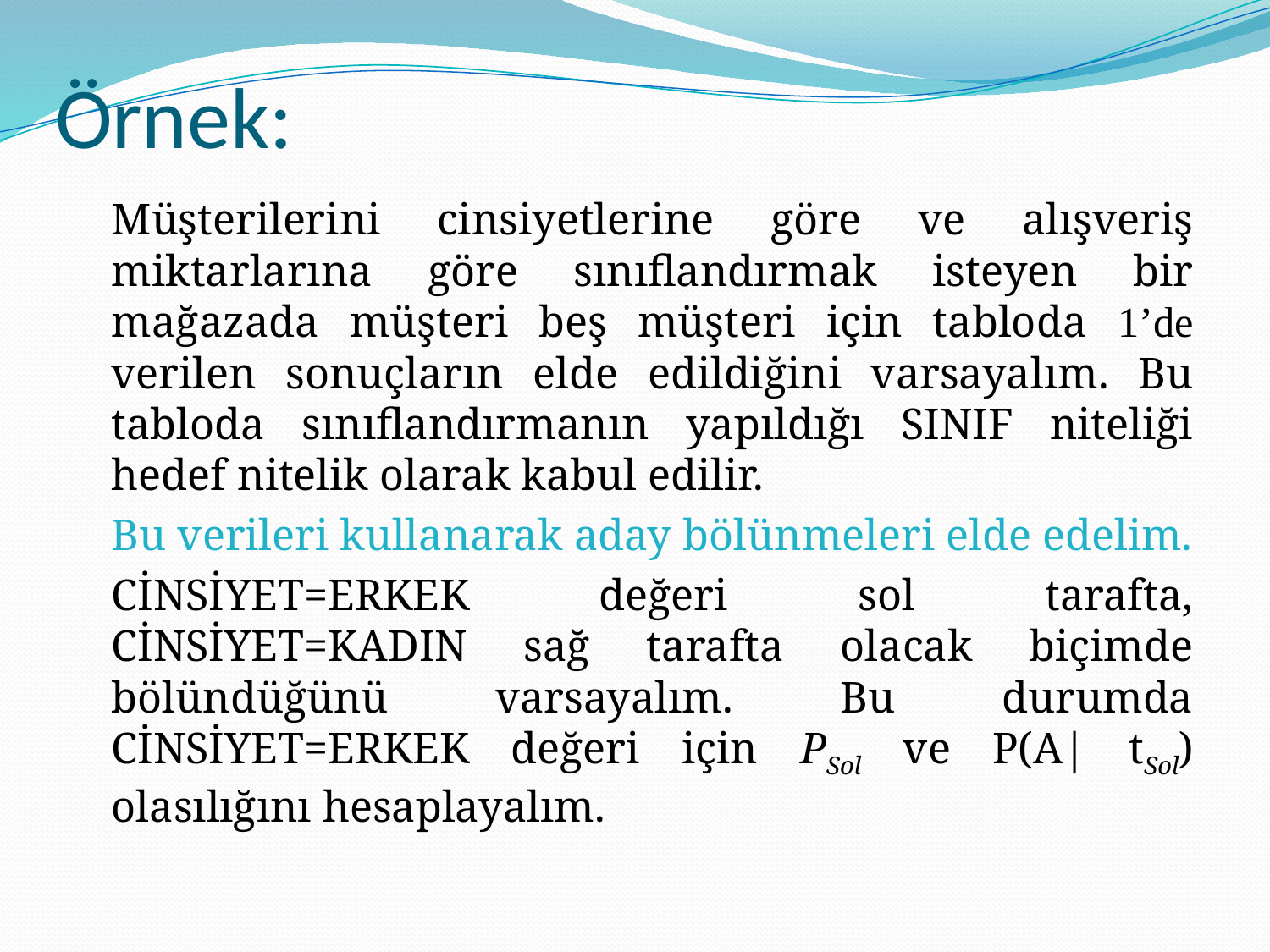

# Örnek:
	Müşterilerini cinsiyetlerine göre ve alışveriş miktarlarına göre sınıflandırmak isteyen bir mağazada müşteri beş müşteri için tabloda 1’de verilen sonuçların elde edildiğini varsayalım. Bu tabloda sınıflandırmanın yapıldığı SINIF niteliği hedef nitelik olarak kabul edilir.
	Bu verileri kullanarak aday bölünmeleri elde edelim.
	CİNSİYET=ERKEK değeri sol tarafta, CİNSİYET=KADIN sağ tarafta olacak biçimde bölündüğünü varsayalım. Bu durumda CİNSİYET=ERKEK değeri için PSol ve P(A| tSol) olasılığını hesaplayalım.